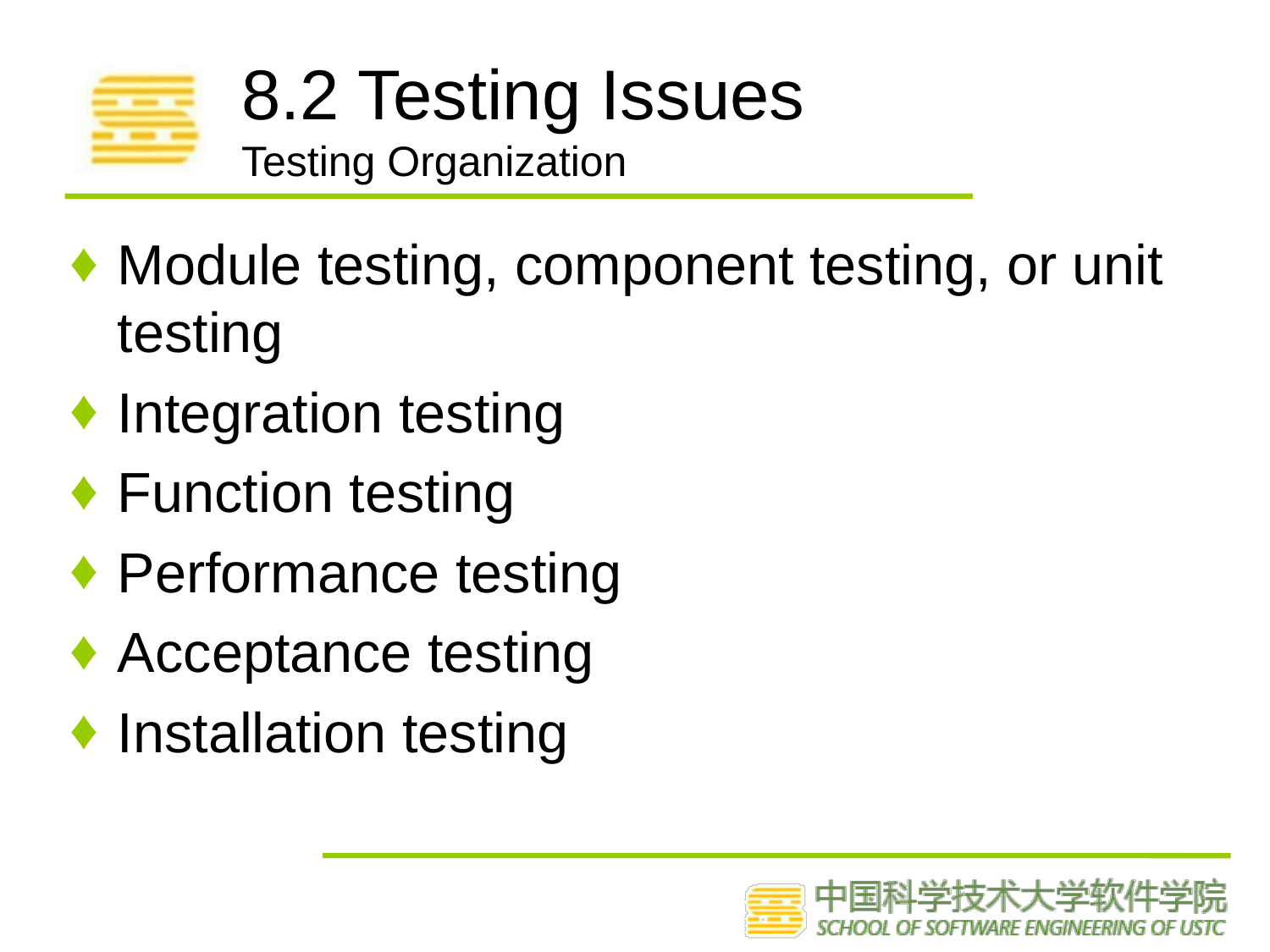

# 8.2 Testing Issues Testing Organization
Module testing, component testing, or unit testing
Integration testing
Function testing
Performance testing
Acceptance testing
Installation testing